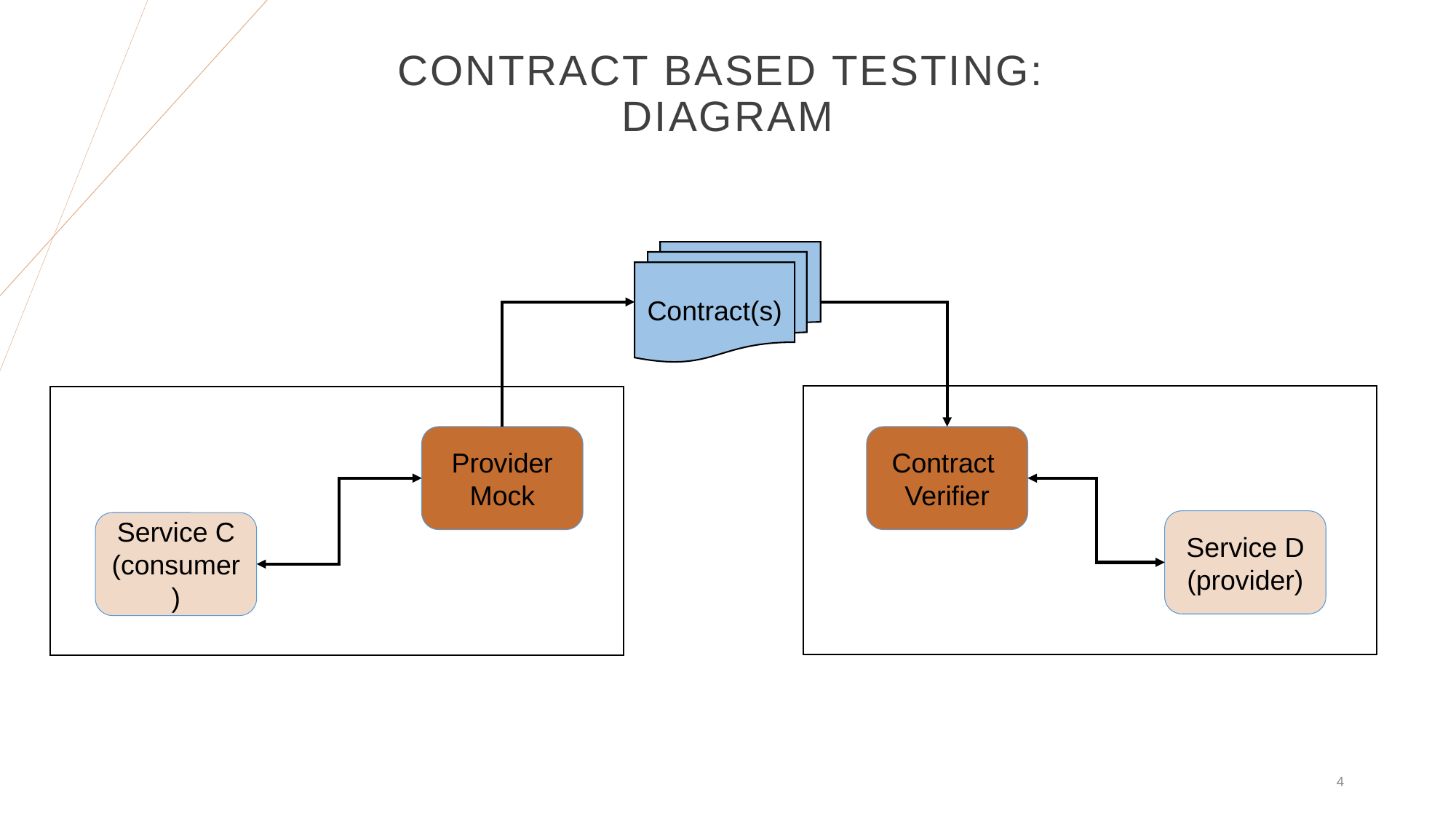

Contract based testing:
DIAGRAM
Contract(s)

Provider
Mock
Contract
Verifier
Service D
(provider)
Service C
(consumer)
4